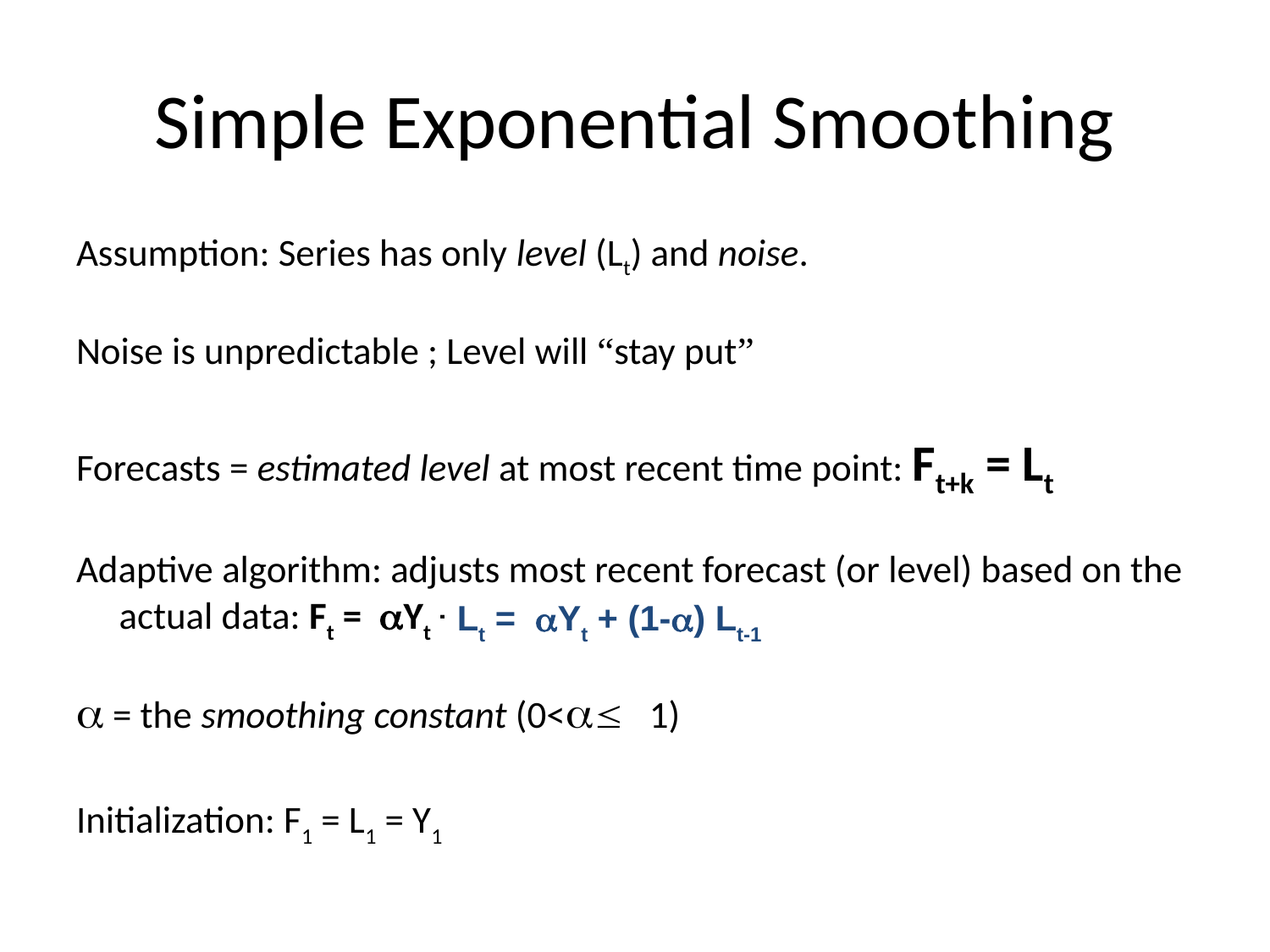

0
# Simple Exponential Smoothing
Assumption: Series has only level (Lt) and noise.

Noise is unpredictable ; Level will “stay put”

Forecasts = estimated level at most recent time point: Ft+k = Lt

Adaptive algorithm: adjusts most recent forecast (or level) based on the actual data: Ft =  αYt + (1-α) Ft-1

α = the smoothing constant (0<α≤ 1)

Initialization: F1 = L1 = Y1

Lt =  αYt + (1-α) Lt-1